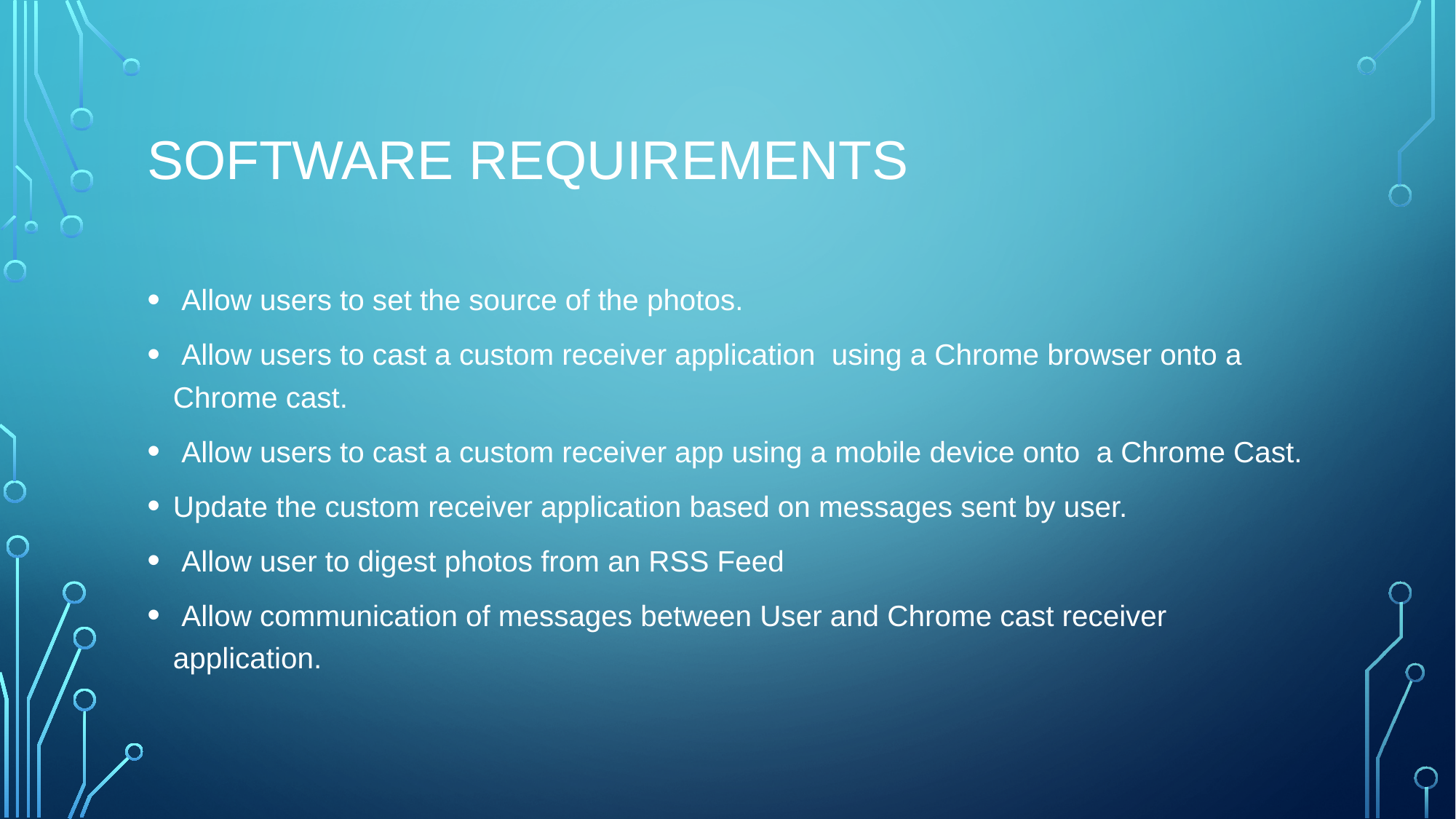

# Software Requirements
 Allow users to set the source of the photos.
 Allow users to cast a custom receiver application  using a Chrome browser onto a Chrome cast.
 Allow users to cast a custom receiver app using a mobile device onto  a Chrome Cast.
Update the custom receiver application based on messages sent by user.
 Allow user to digest photos from an RSS Feed
 Allow communication of messages between User and Chrome cast receiver application.